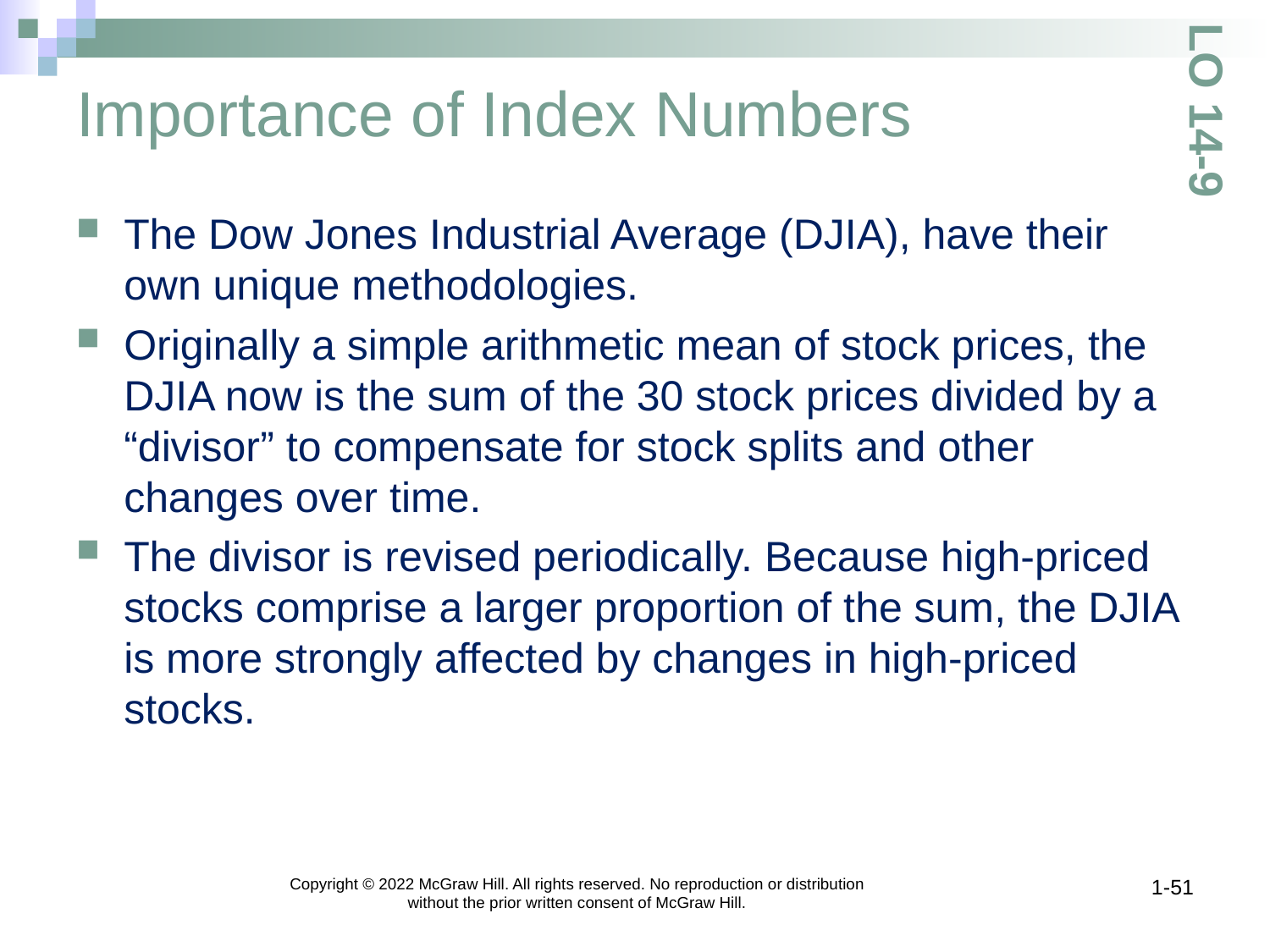

# Importance of Index Numbers
LO 14-9
The Dow Jones Industrial Average (DJIA), have their own unique methodologies.
Originally a simple arithmetic mean of stock prices, the DJIA now is the sum of the 30 stock prices divided by a “divisor” to compensate for stock splits and other changes over time.
The divisor is revised periodically. Because high-priced stocks comprise a larger proportion of the sum, the DJIA is more strongly affected by changes in high-priced stocks.
Copyright © 2022 McGraw Hill. All rights reserved. No reproduction or distribution without the prior written consent of McGraw Hill.
1-51